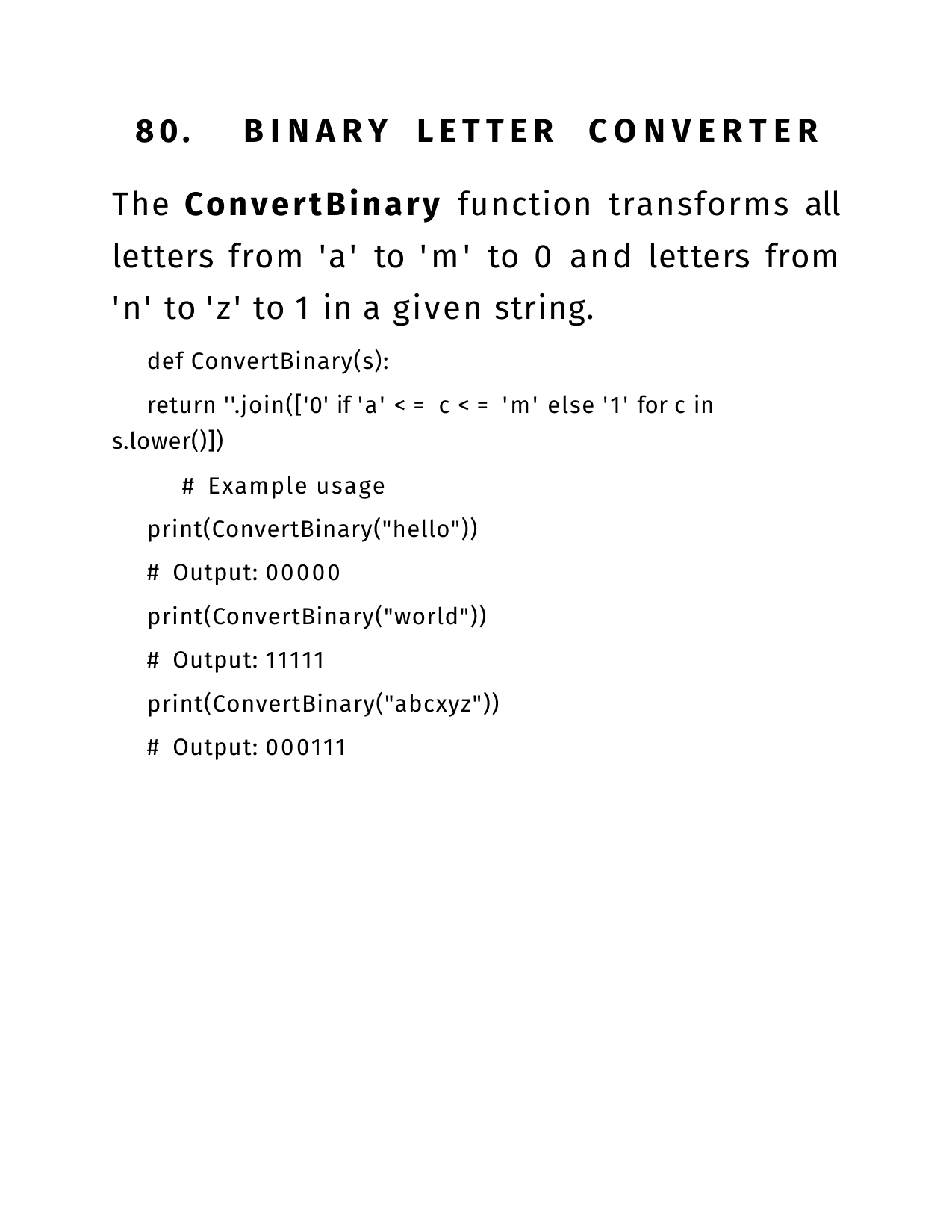

80.	BINARY	LETTER	CONVERTER
The ConvertBinary function transforms all letters from 'a' to 'm' to 0 and letters from 'n' to 'z' to 1 in a given string.
def ConvertBinary(s):
return ''.join(['0' if 'a' <= c <= 'm' else '1' for c in s.lower()])
# Example usage print(ConvertBinary("hello"))  # Output: 00000 print(ConvertBinary("world")) # Output: 11111 print(ConvertBinary("abcxyz")) # Output: 000111